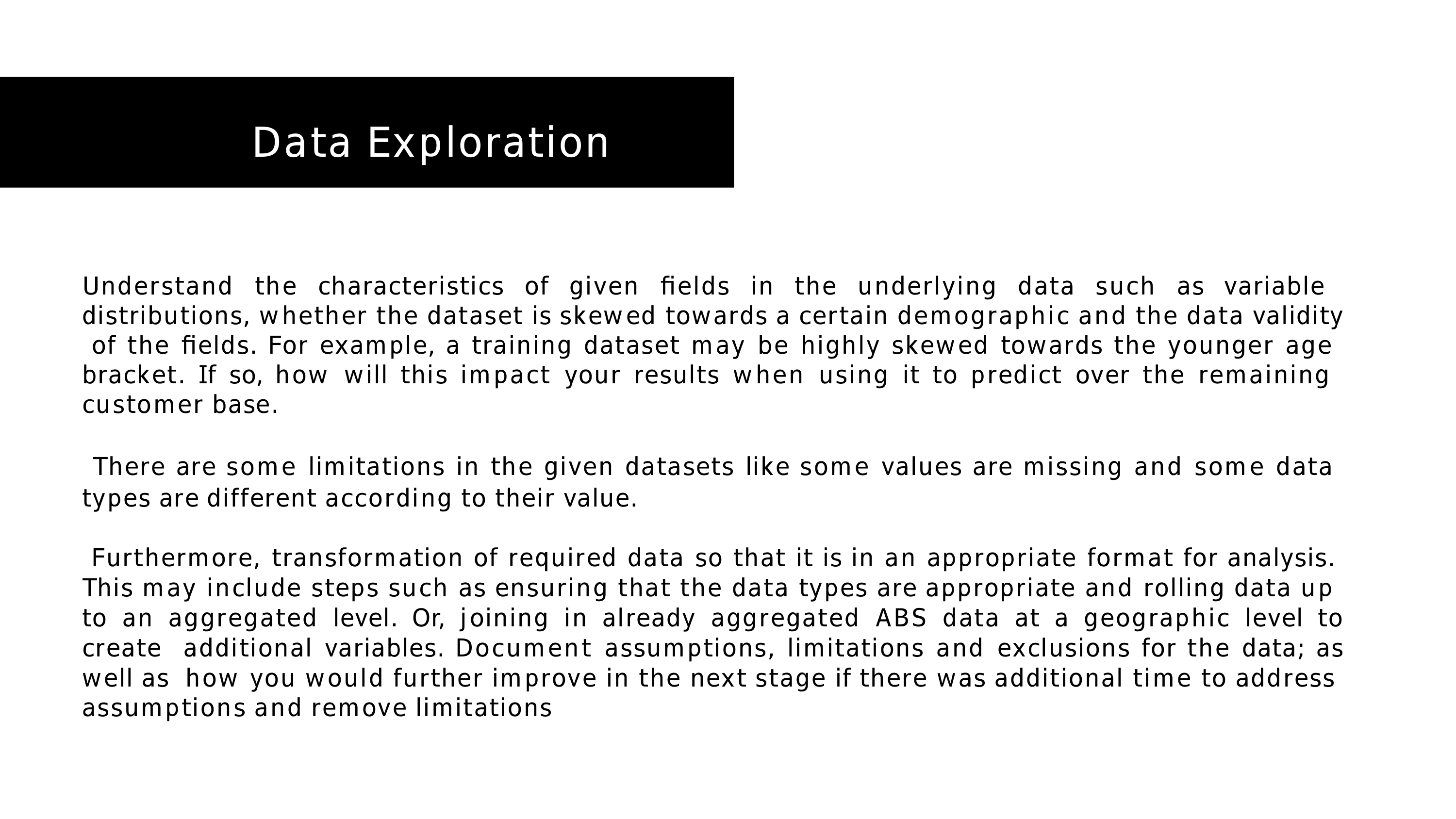

# Data Exploration
Understand the characteristics of given ﬁelds in the underlying data such as variable  distributions, whether the dataset is skewed towards a certain demographic and the data validity  of the ﬁelds. For example, a training dataset may be highly skewed towards the younger age  bracket. If so, how will this impact your results when using it to predict over the remaining  customer base.

There are some limitations in the given datasets like some values are missing and some data  types are different according to their value.

Furthermore, transformation of required data so that it is in an appropriate format for analysis.  This may include steps such as ensuring that the data types are appropriate and rolling data up  to an aggregated level. Or, joining in already aggregated ABS data at a geographic level to create  additional variables. Document assumptions, limitations and exclusions for the data; as well as  how you would further improve in the next stage if there was additional time to address  assumptions and remove limitations